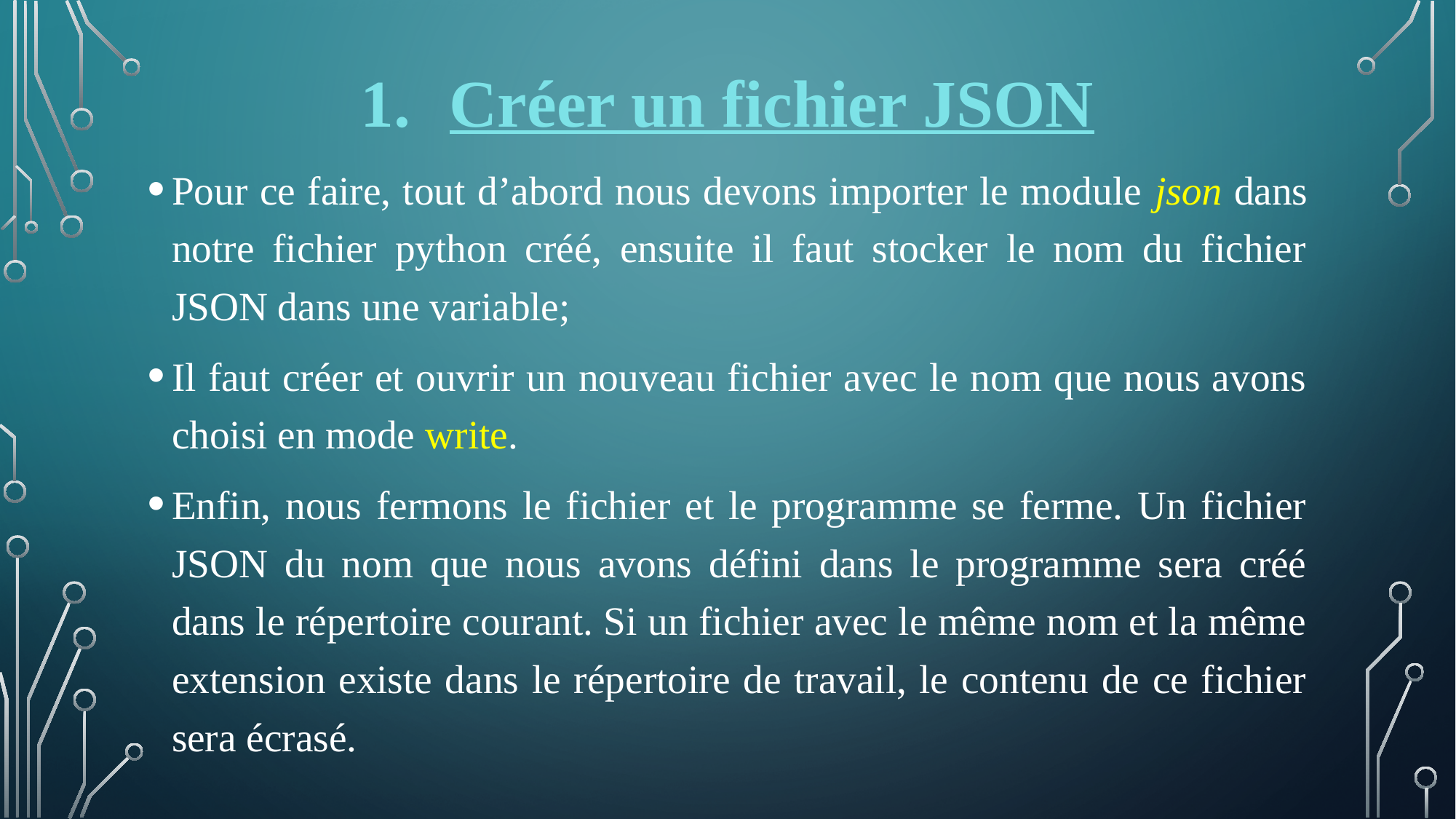

# Créer un fichier JSON
Pour ce faire, tout d’abord nous devons importer le module json dans notre fichier python créé, ensuite il faut stocker le nom du fichier JSON dans une variable;
Il faut créer et ouvrir un nouveau fichier avec le nom que nous avons choisi en mode write.
Enfin, nous fermons le fichier et le programme se ferme. Un fichier JSON du nom que nous avons défini dans le programme sera créé dans le répertoire courant. Si un fichier avec le même nom et la même extension existe dans le répertoire de travail, le contenu de ce fichier sera écrasé.